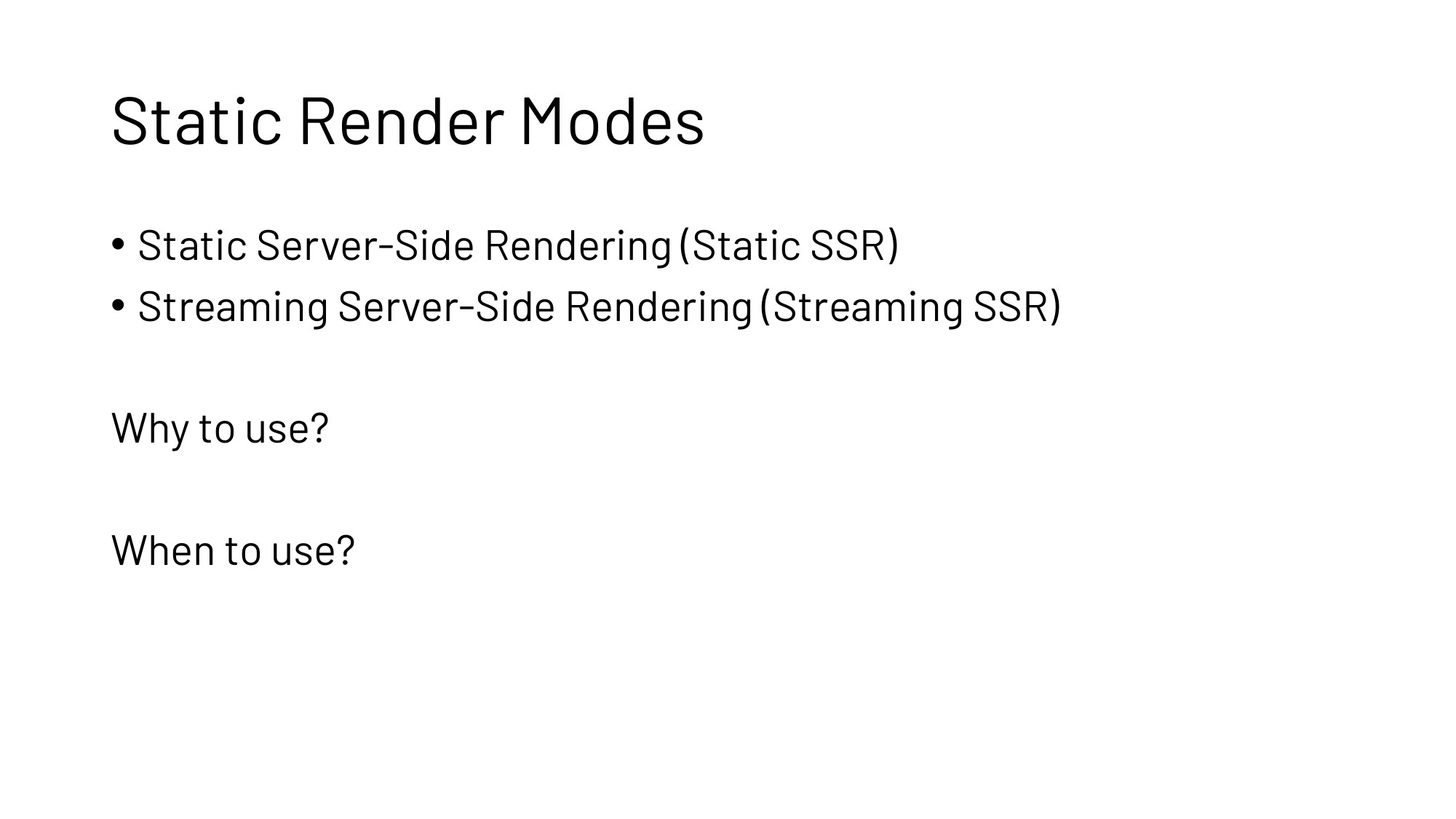

# Static Render Modes
Static Server-Side Rendering (Static SSR)
Streaming Server-Side Rendering (Streaming SSR)

Why to use?

When to use?